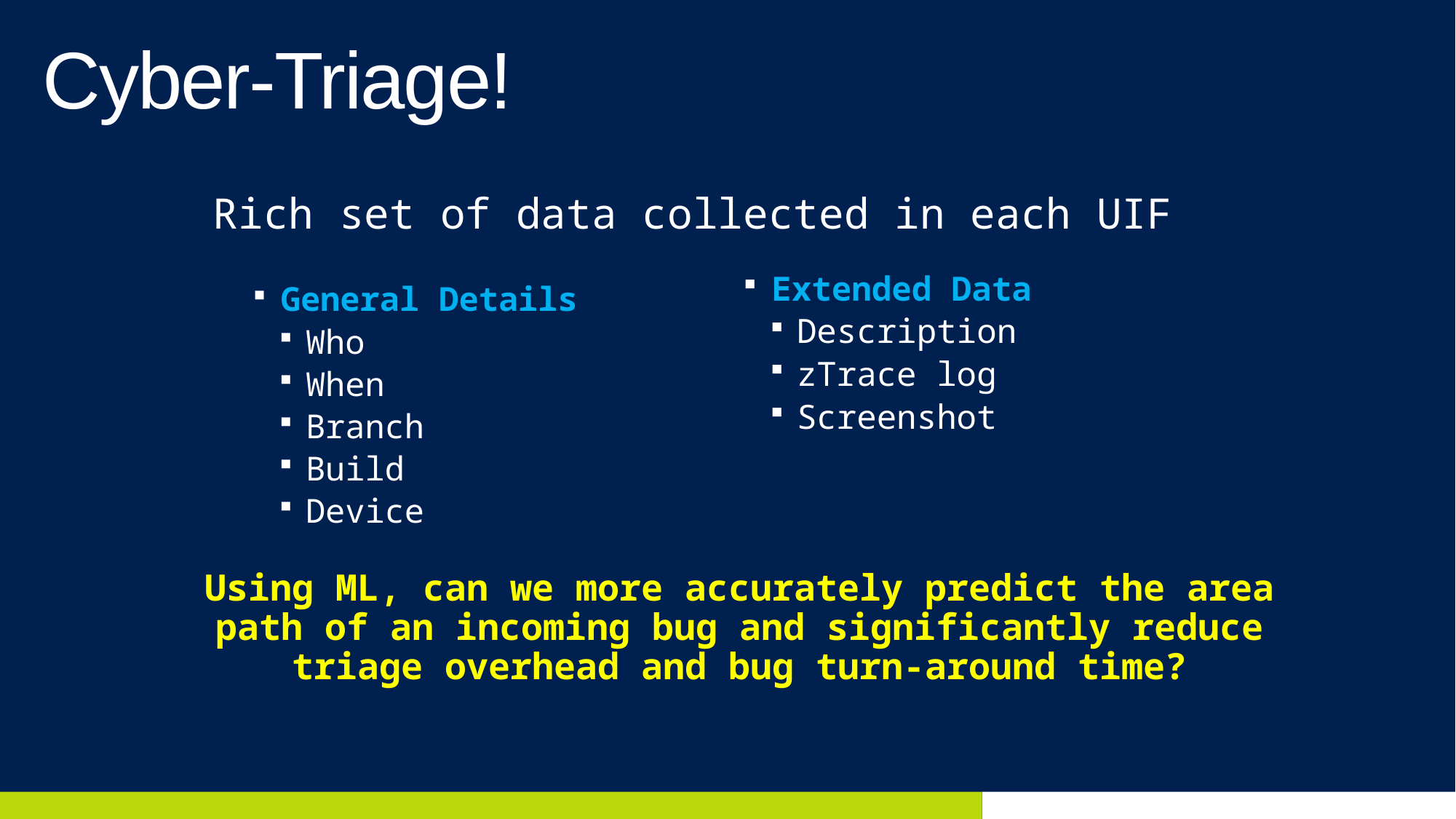

# Cyber-Triage!
Rich set of data collected in each UIF

General Details
Who
When
Branch
Build
Device

Extended Data
Description
zTrace log
Screenshot

Using ML, can we more accurately predict the area path of an incoming bug and significantly reduce triage overhead and bug turn-around time?